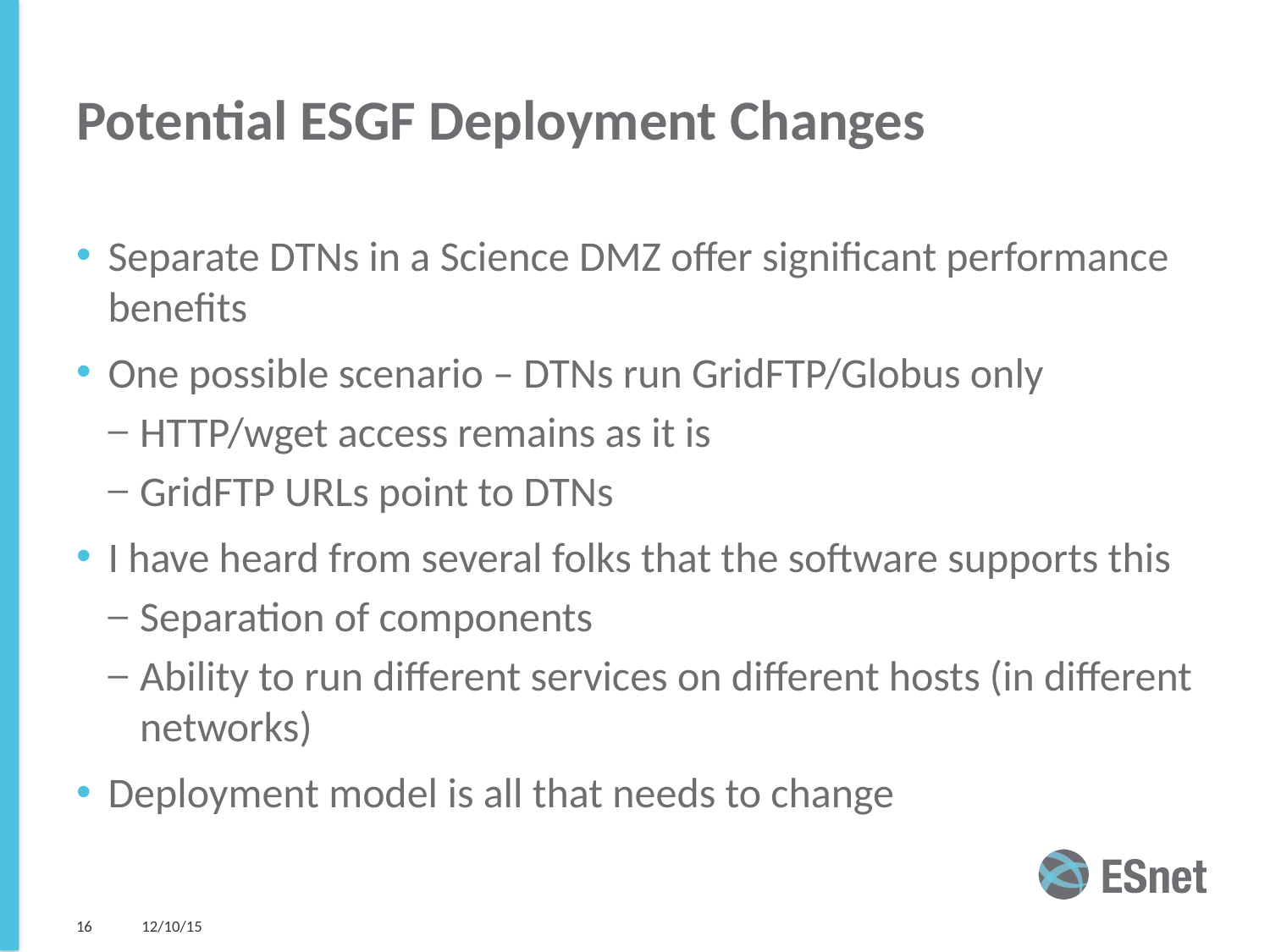

# Potential ESGF Deployment Changes
Separate DTNs in a Science DMZ offer significant performance benefits
One possible scenario – DTNs run GridFTP/Globus only
HTTP/wget access remains as it is
GridFTP URLs point to DTNs
I have heard from several folks that the software supports this
Separation of components
Ability to run different services on different hosts (in different networks)
Deployment model is all that needs to change
16
12/10/15